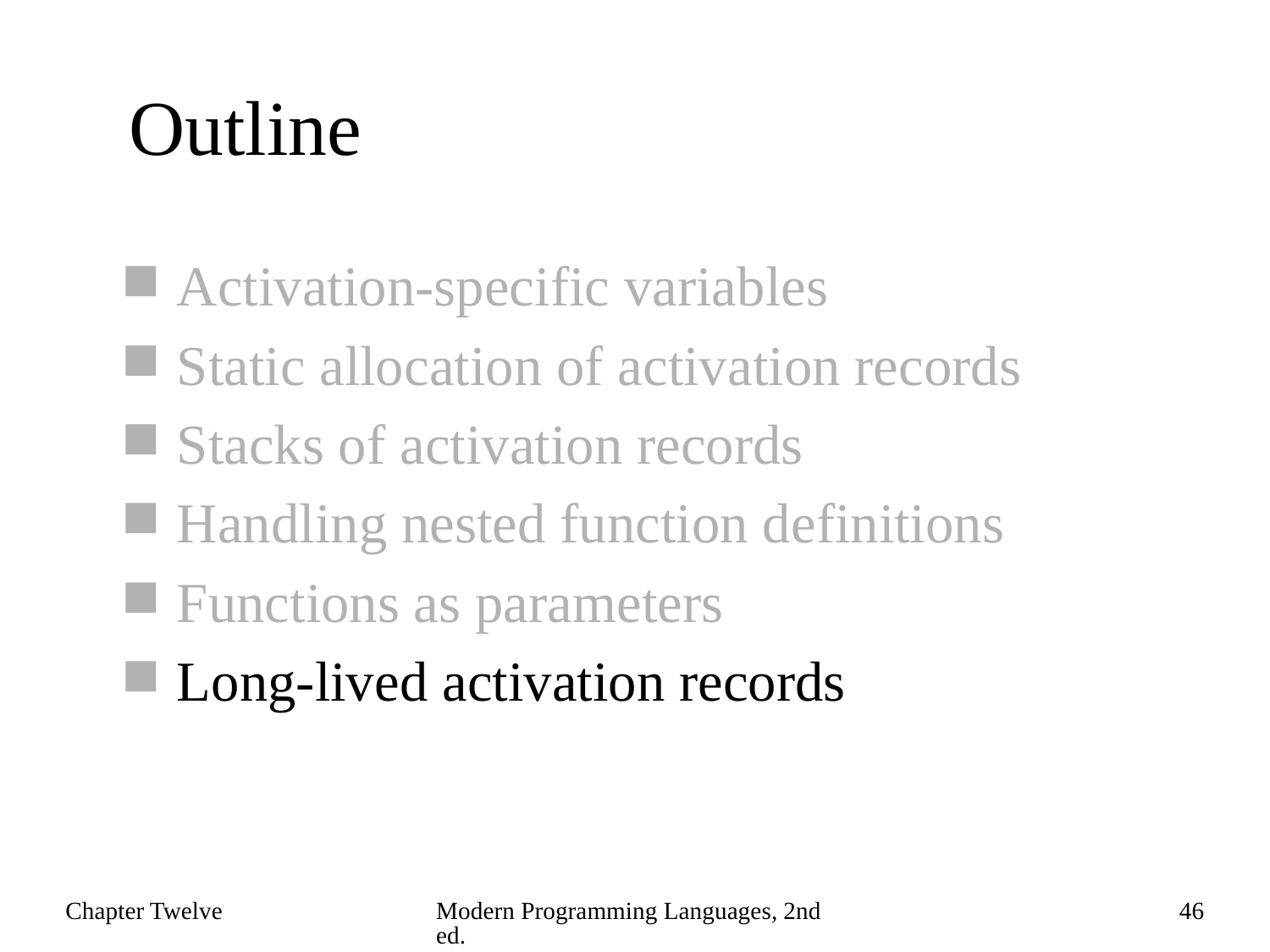

# Outline
Activation-specific variables
Static allocation of activation records
Stacks of activation records
Handling nested function definitions
Functions as parameters
Long-lived activation records
Chapter Twelve
Modern Programming Languages, 2nd ed.
46